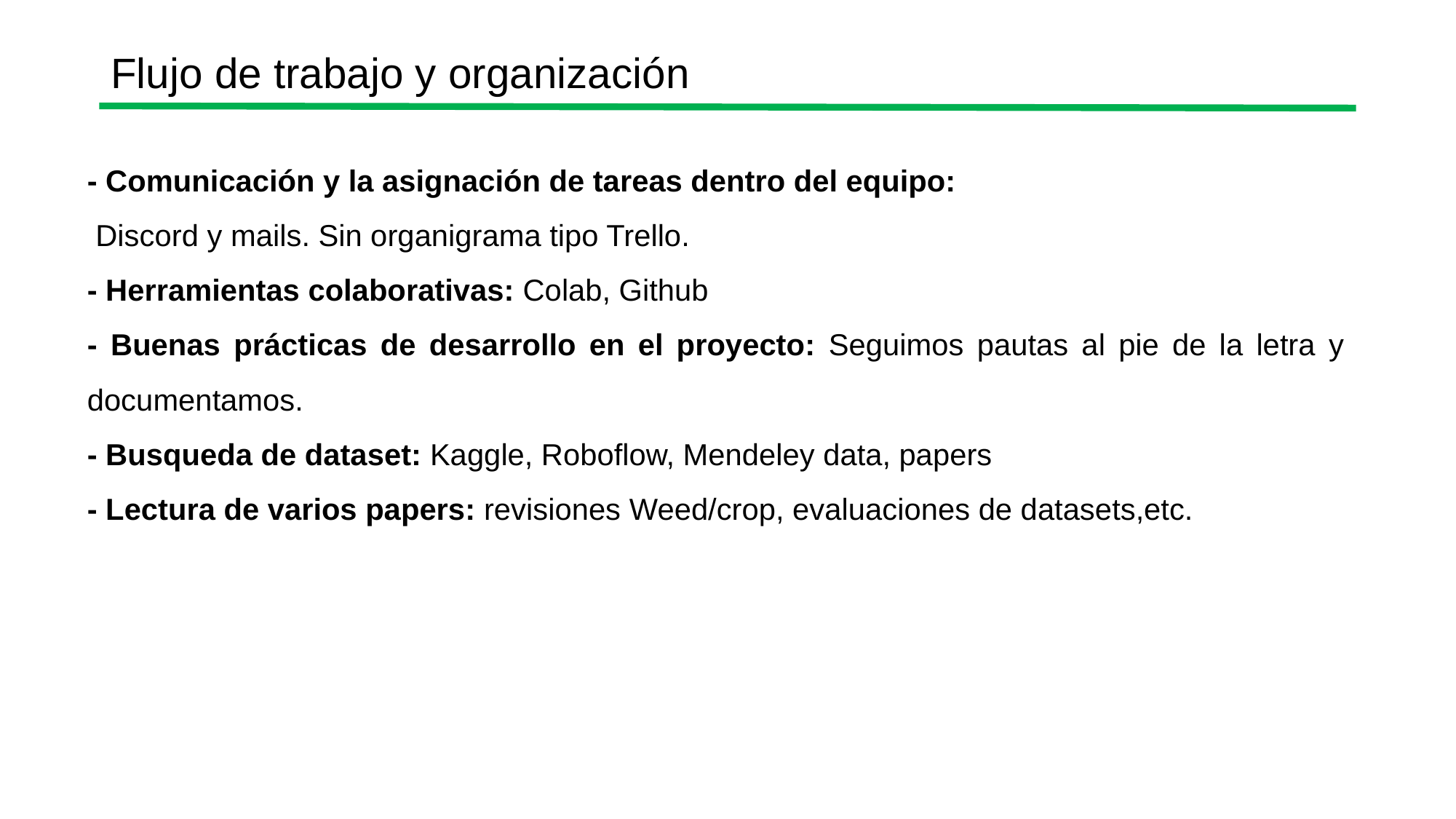

# Flujo de trabajo y organización
- Comunicación y la asignación de tareas dentro del equipo:
 Discord y mails. Sin organigrama tipo Trello.
- Herramientas colaborativas: Colab, Github
- Buenas prácticas de desarrollo en el proyecto: Seguimos pautas al pie de la letra y documentamos.
- Busqueda de dataset: Kaggle, Roboflow, Mendeley data, papers
- Lectura de varios papers: revisiones Weed/crop, evaluaciones de datasets,etc.